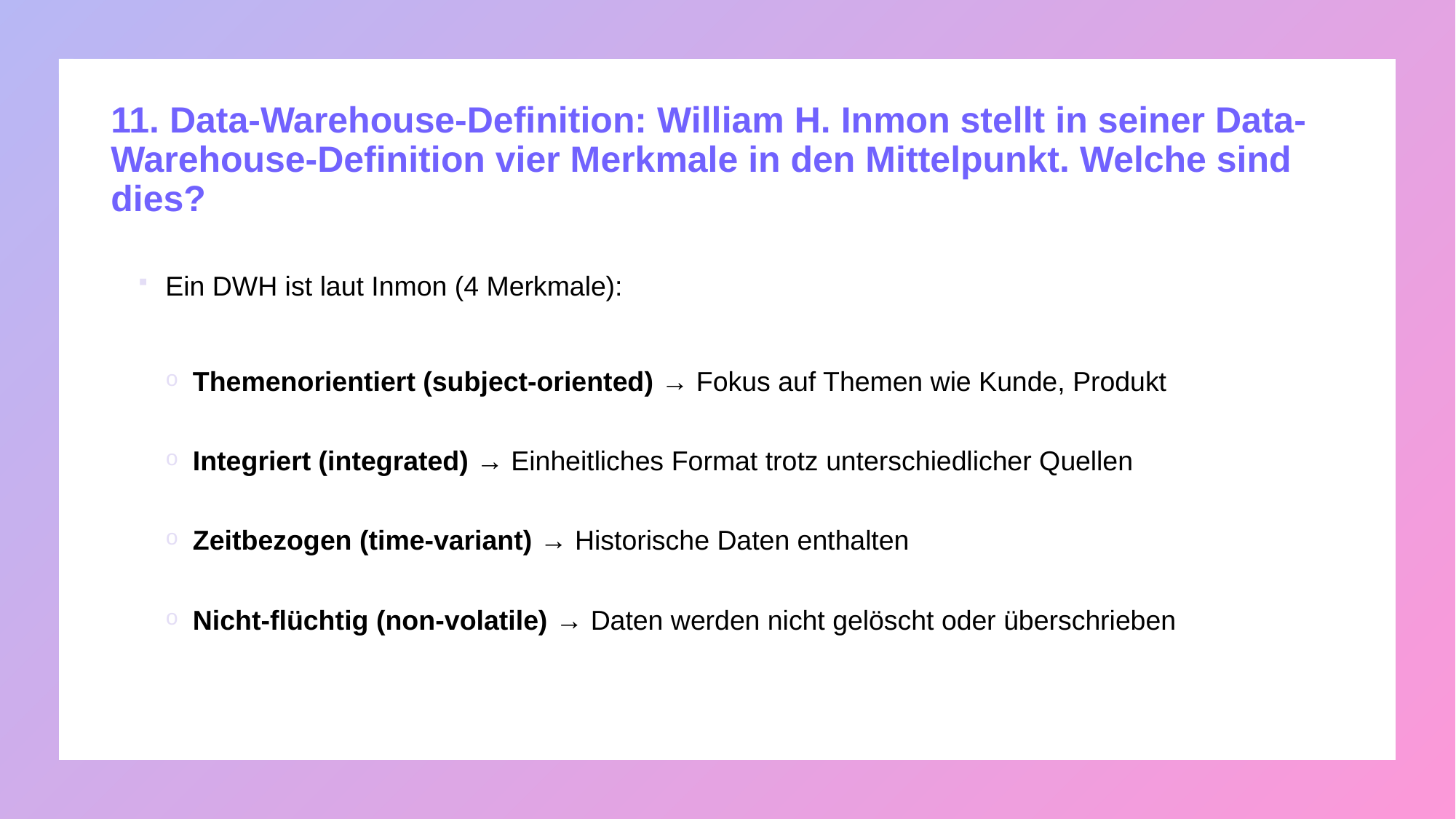

# 11. Data-Warehouse-Definition: William H. Inmon stellt in seiner Data-Warehouse-Definition vier Merkmale in den Mittelpunkt. Welche sind dies?
Ein DWH ist laut Inmon (4 Merkmale):

Themenorientiert (subject-oriented) → Fokus auf Themen wie Kunde, Produkt
Integriert (integrated) → Einheitliches Format trotz unterschiedlicher Quellen
Zeitbezogen (time-variant) → Historische Daten enthalten
Nicht-flüchtig (non-volatile) → Daten werden nicht gelöscht oder überschrieben